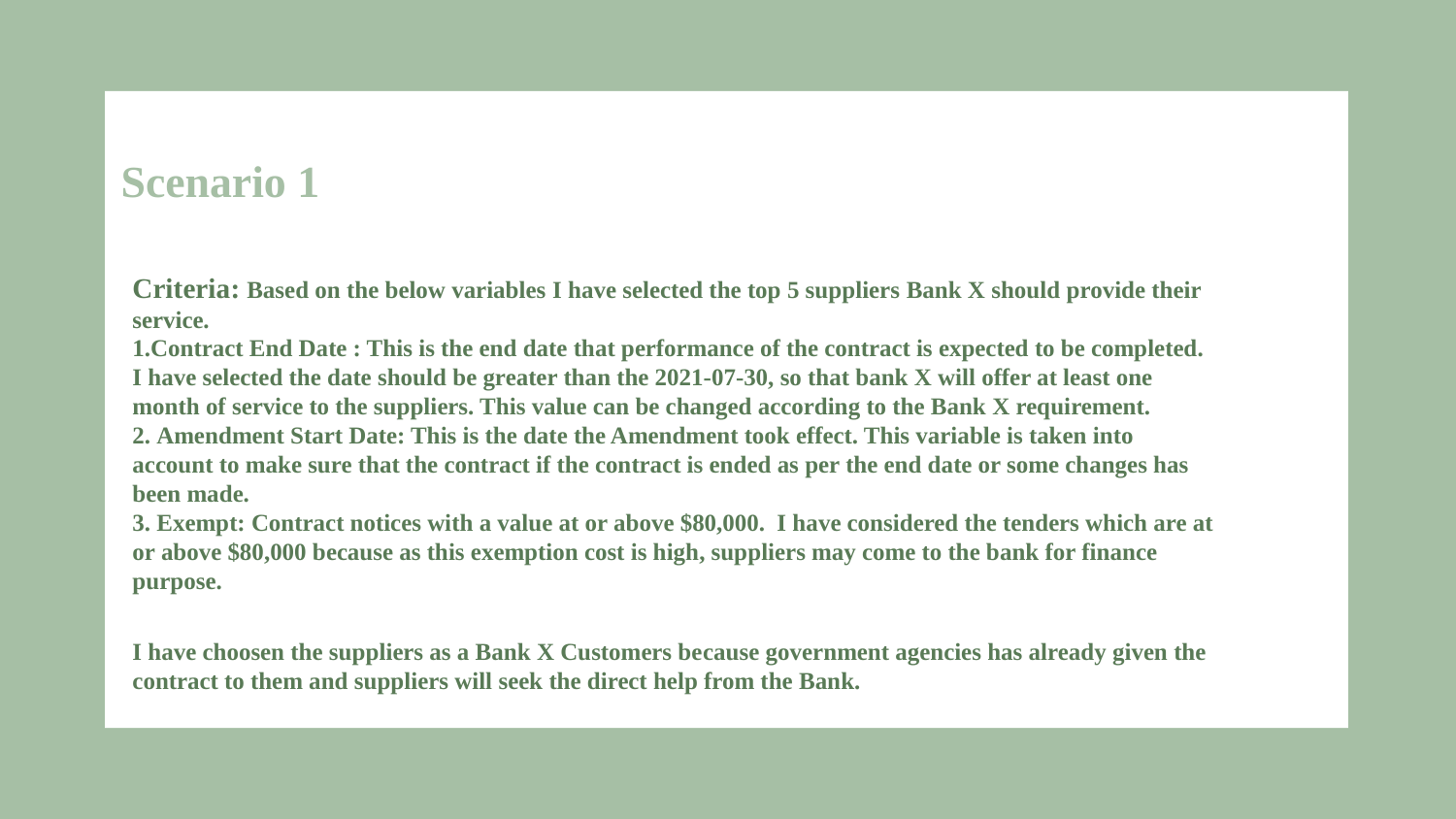

# Scenario 1

Criteria: Based on the below variables I have selected the top 5 suppliers Bank X should provide their service.
1.Contract End Date : This is the end date that performance of the contract is expected to be completed. I have selected the date should be greater than the 2021-07-30, so that bank X will offer at least one month of service to the suppliers. This value can be changed according to the Bank X requirement.
2. Amendment Start Date: This is the date the Amendment took effect. This variable is taken into account to make sure that the contract if the contract is ended as per the end date or some changes has been made.
3. Exempt: Contract notices with a value at or above $80,000.  I have considered the tenders which are at or above $80,000 because as this exemption cost is high, suppliers may come to the bank for finance purpose.

I have choosen the suppliers as a Bank X Customers because government agencies has already given the contract to them and suppliers will seek the direct help from the Bank.